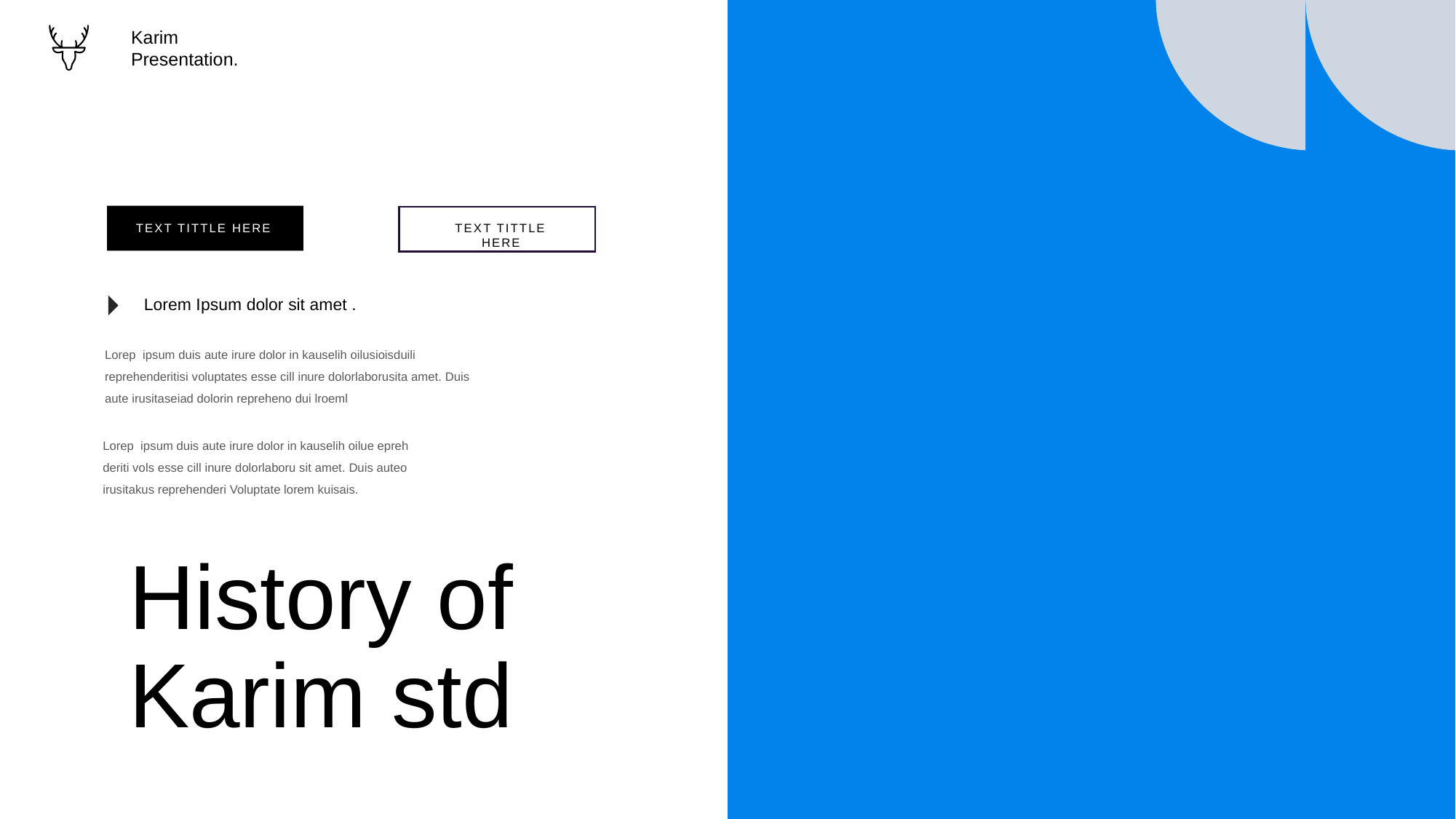

Karim
Presentation.

TEXT TITTLE HERE
TEXT TITTLE HERE
Lorem Ipsum dolor sit amet .

Lorep  ipsum duis aute irure dolor in kauselih oilusioisduili reprehenderitisi voluptates esse cill inure dolorlaborusita amet. Duis aute irusitaseiad dolorin repreheno dui lroeml
Lorep  ipsum duis aute irure dolor in kauselih oilue epreh
deriti vols esse cill inure dolorlaboru sit amet. Duis auteo irusitakus reprehenderi Voluptate lorem kuisais.
History of
Karim std